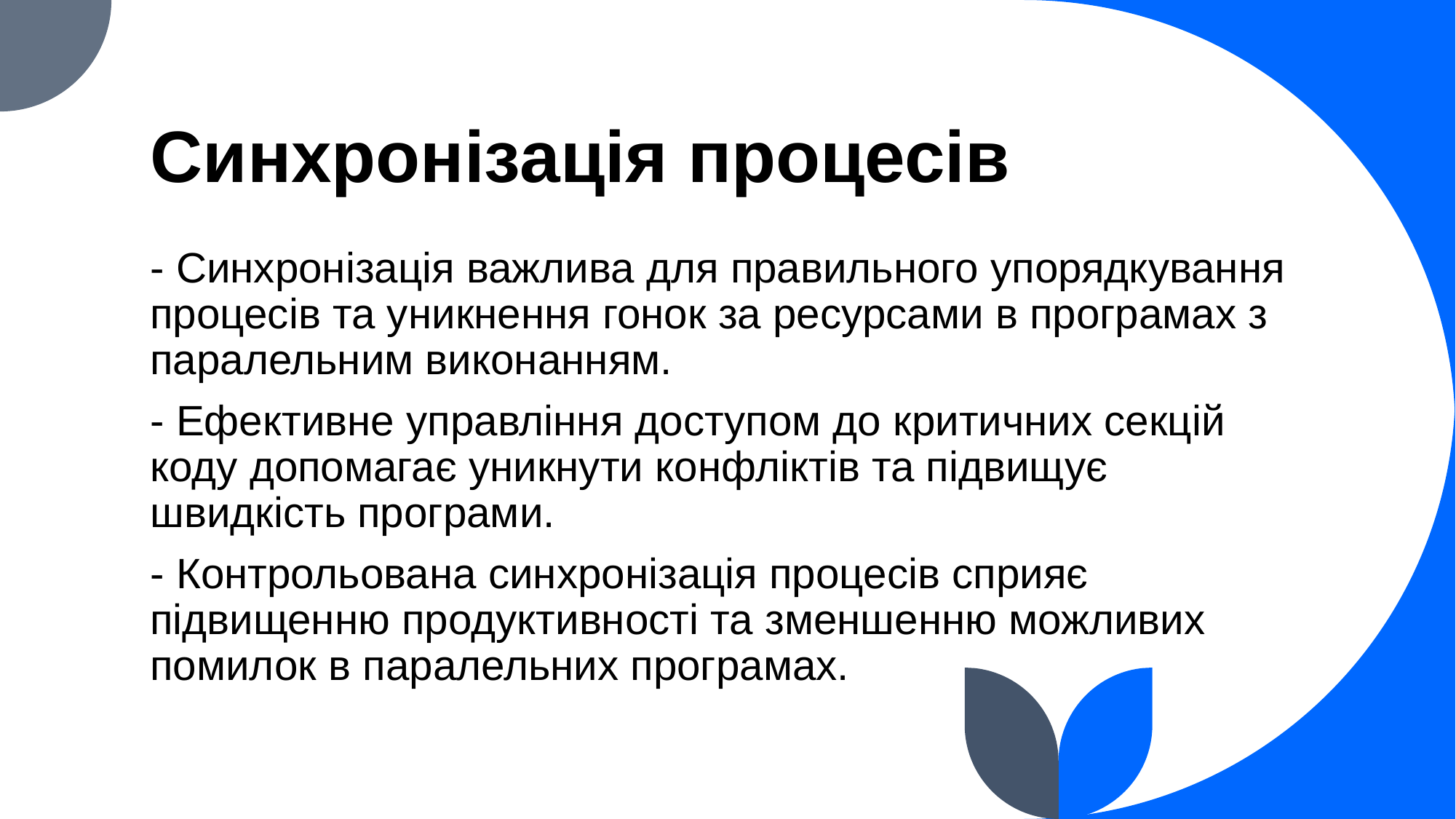

# Синхронізація процесів
- Синхронізація важлива для правильного упорядкування процесів та уникнення гонок за ресурсами в програмах з паралельним виконанням.
- Ефективне управління доступом до критичних секцій коду допомагає уникнути конфліктів та підвищує швидкість програми.
- Контрольована синхронізація процесів сприяє підвищенню продуктивності та зменшенню можливих помилок в паралельних програмах.